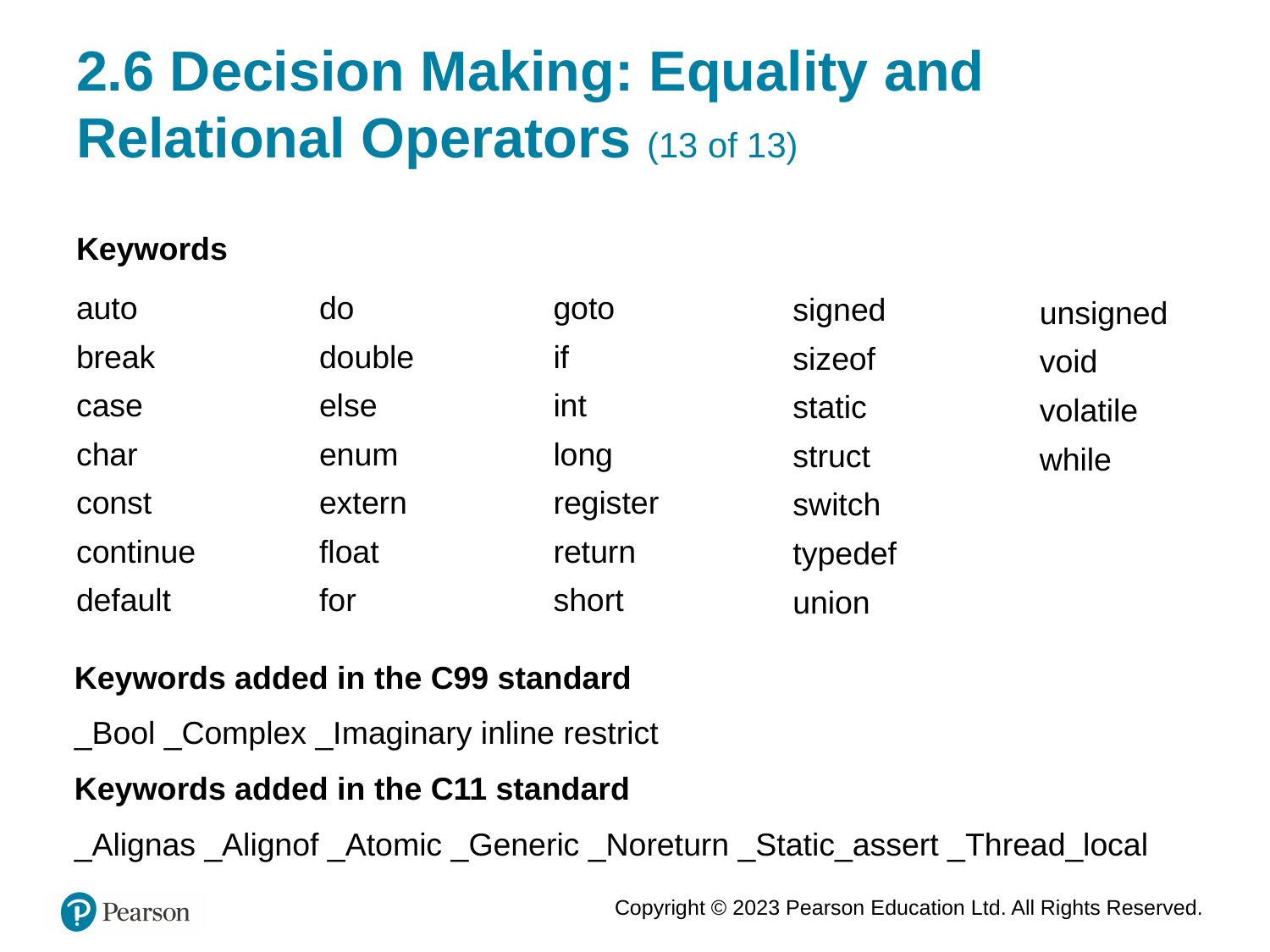

# 2.6 Decision Making: Equality and Relational Operators (13 of 13)
Keywords
auto
break
case
char
const
continue
default
do
double
else
enum
extern
float
for
goto
if
int
long
register
return
short
signed
sizeof
static
struct
switch
typedef
union
unsigned
void
volatile
while
Keywords added in the C99 standard
_Bool _Complex _Imaginary inline restrict
Keywords added in the C11 standard
_Alignas _Alignof _Atomic _Generic _Noreturn _Static_assert _Thread_local